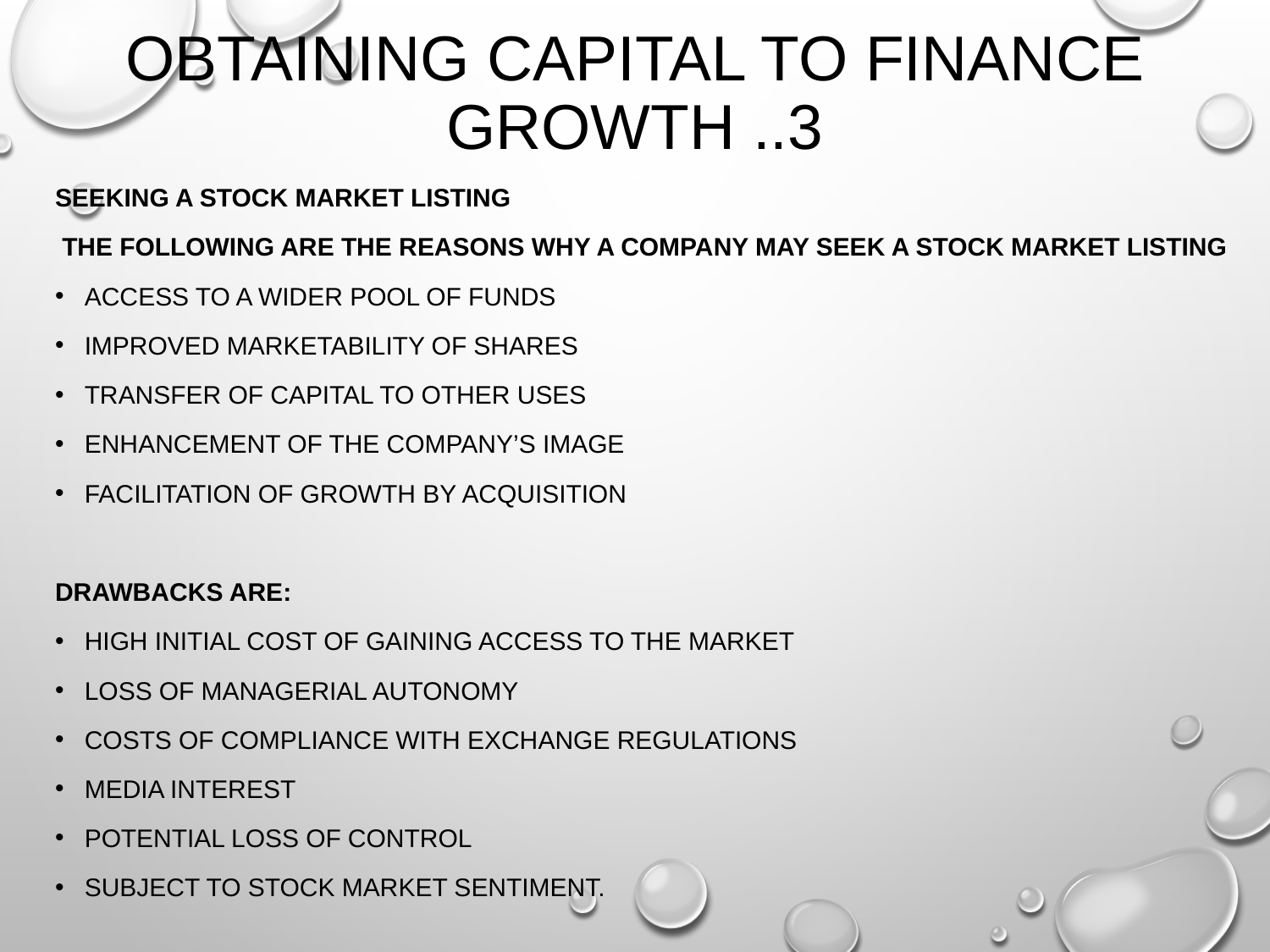

# Obtaining Capital to finance growth ..3
Seeking a stock market listing
 The following are the reasons why a company may seek a stock market listing
Access to a wider pool of funds
Improved marketability of shares
Transfer of capital to other uses
Enhancement of the company’s image
Facilitation of growth by acquisition

Drawbacks are:
High initial cost of gaining access to the market
Loss of managerial autonomy
Costs of compliance with exchange regulations
Media interest
Potential loss of control
Subject to stock market sentiment.